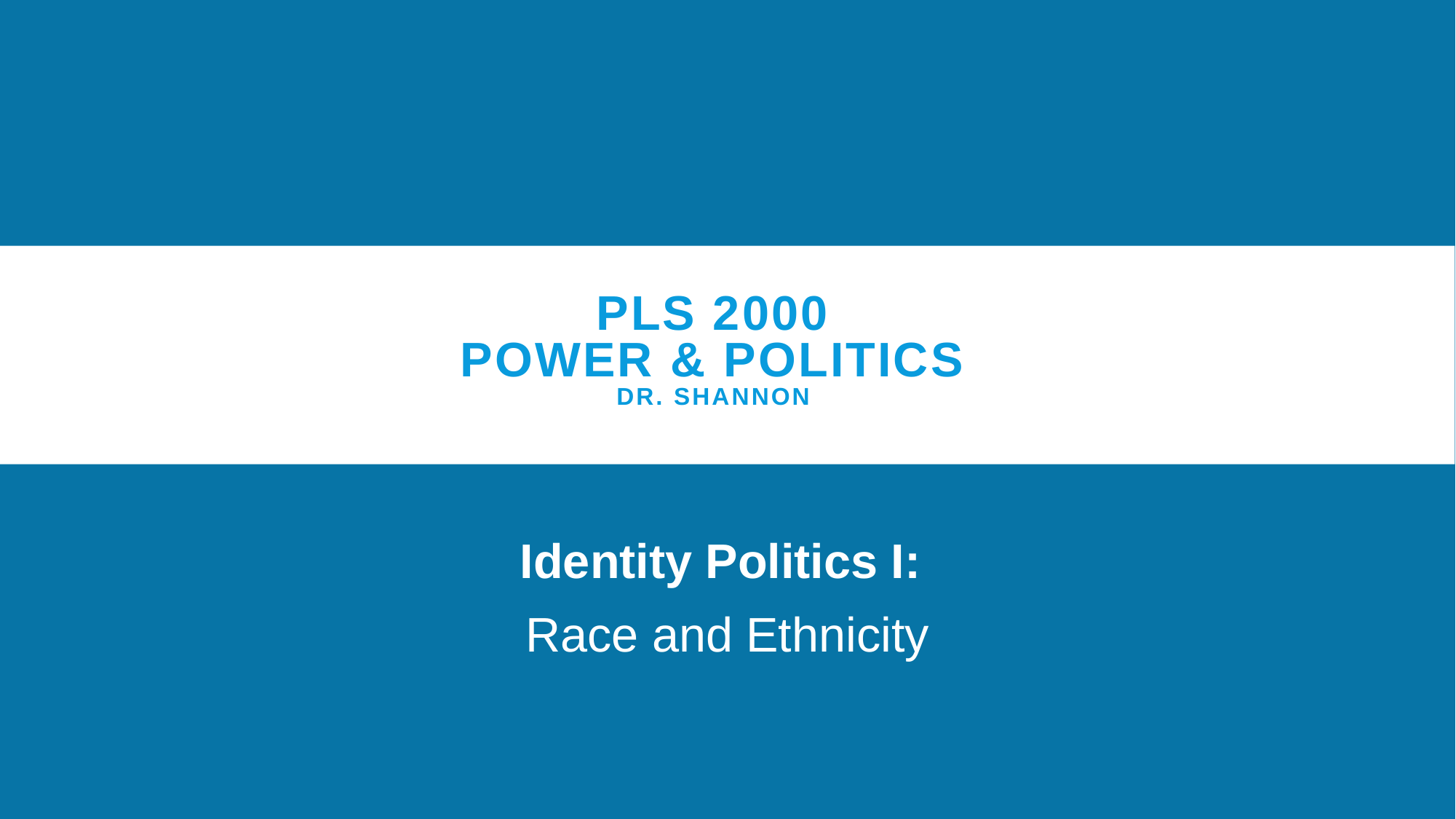

# Pls 2000 power & politics dr. shannon
Identity Politics I:
Race and Ethnicity